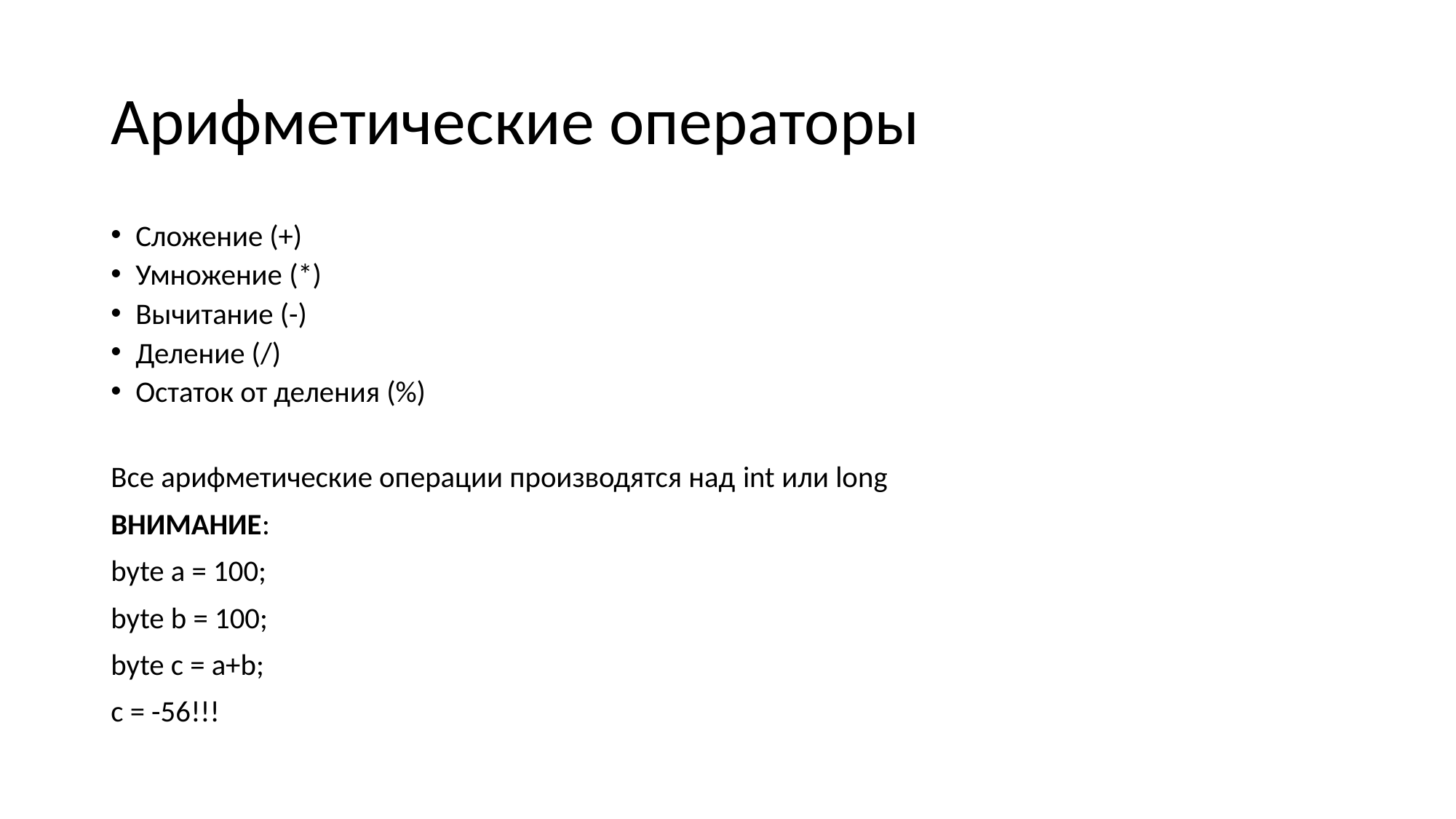

# Арифметические операторы
Сложение (+)
Умножение (*)
Вычитание (-)
Деление (/)
Остаток от деления (%)

Все арифметические операции производятся над int или long
ВНИМАНИЕ:
byte a = 100;
byte b = 100;
byte c = a+b;
c = -56!!!